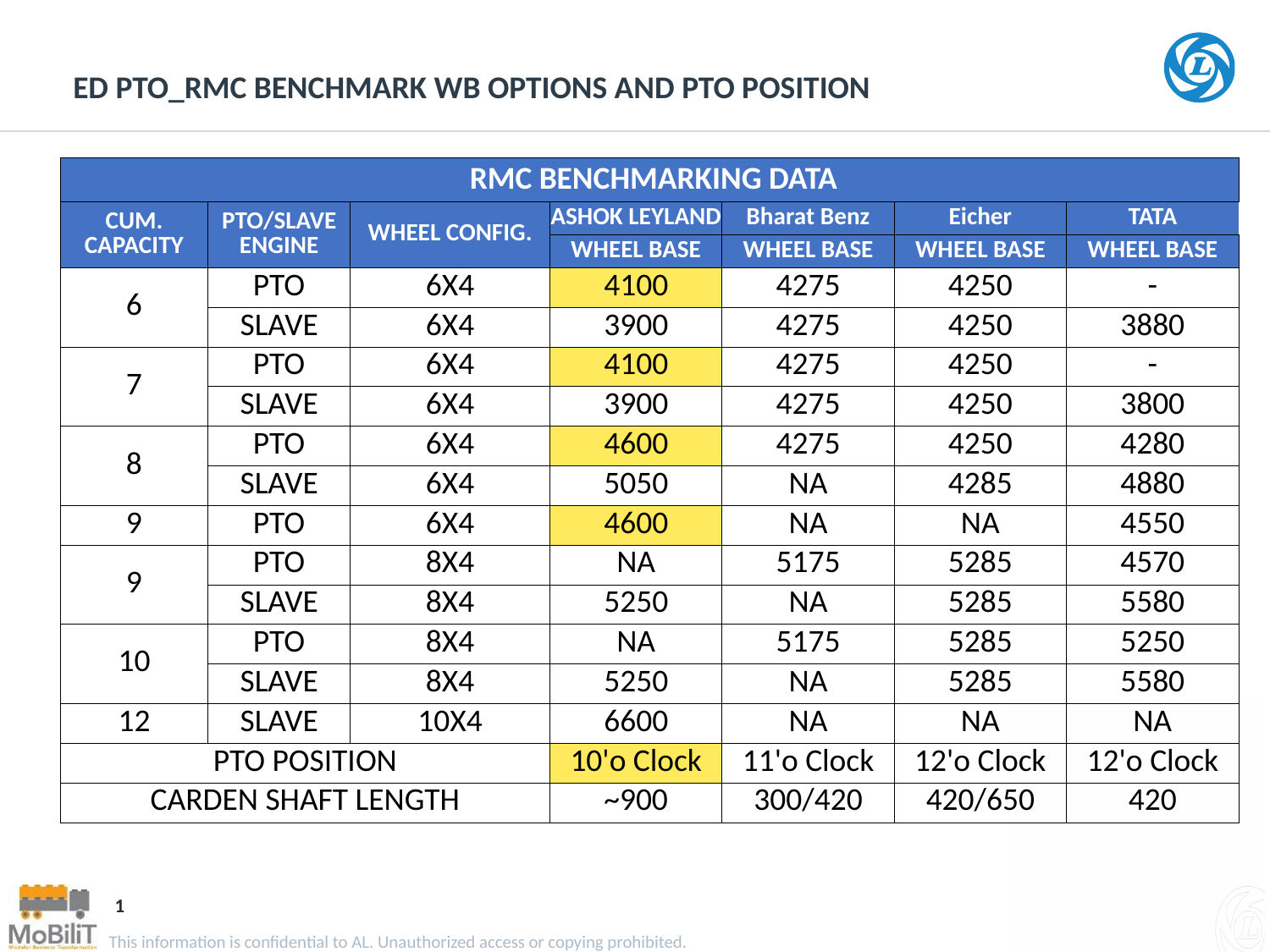

ED PTO_RMC BENCHMARK WB OPTIONS AND PTO POSITION
| RMC BENCHMARKING DATA |  |  |  |  |  |  |
| --- | --- | --- | --- | --- | --- | --- |
| CUM. CAPACITY | PTO/SLAVE ENGINE | WHEEL CONFIG. | ASHOK LEYLAND | Bharat Benz | Eicher | TATA |
|  |  |  | WHEEL BASE | WHEEL BASE | WHEEL BASE | WHEEL BASE |
| 6 | PTO | 6X4 | 4100 | 4275 | 4250 | - |
|  | SLAVE | 6X4 | 3900 | 4275 | 4250 | 3880 |
| 7 | PTO | 6X4 | 4100 | 4275 | 4250 | - |
|  | SLAVE | 6X4 | 3900 | 4275 | 4250 | 3800 |
| 8 | PTO | 6X4 | 4600 | 4275 | 4250 | 4280 |
|  | SLAVE | 6X4 | 5050 | NA | 4285 | 4880 |
| 9 | PTO | 6X4 | 4600 | NA | NA | 4550 |
| 9 | PTO | 8X4 | NA | 5175 | 5285 | 4570 |
|  | SLAVE | 8X4 | 5250 | NA | 5285 | 5580 |
| 10 | PTO | 8X4 | NA | 5175 | 5285 | 5250 |
|  | SLAVE | 8X4 | 5250 | NA | 5285 | 5580 |
| 12 | SLAVE | 10X4 | 6600 | NA | NA | NA |
| PTO POSITION |  |  | 10'o Clock | 11'o Clock | 12'o Clock | 12'o Clock |
| CARDEN SHAFT LENGTH |  |  | ~900 | 300/420 | 420/650 | 420 |